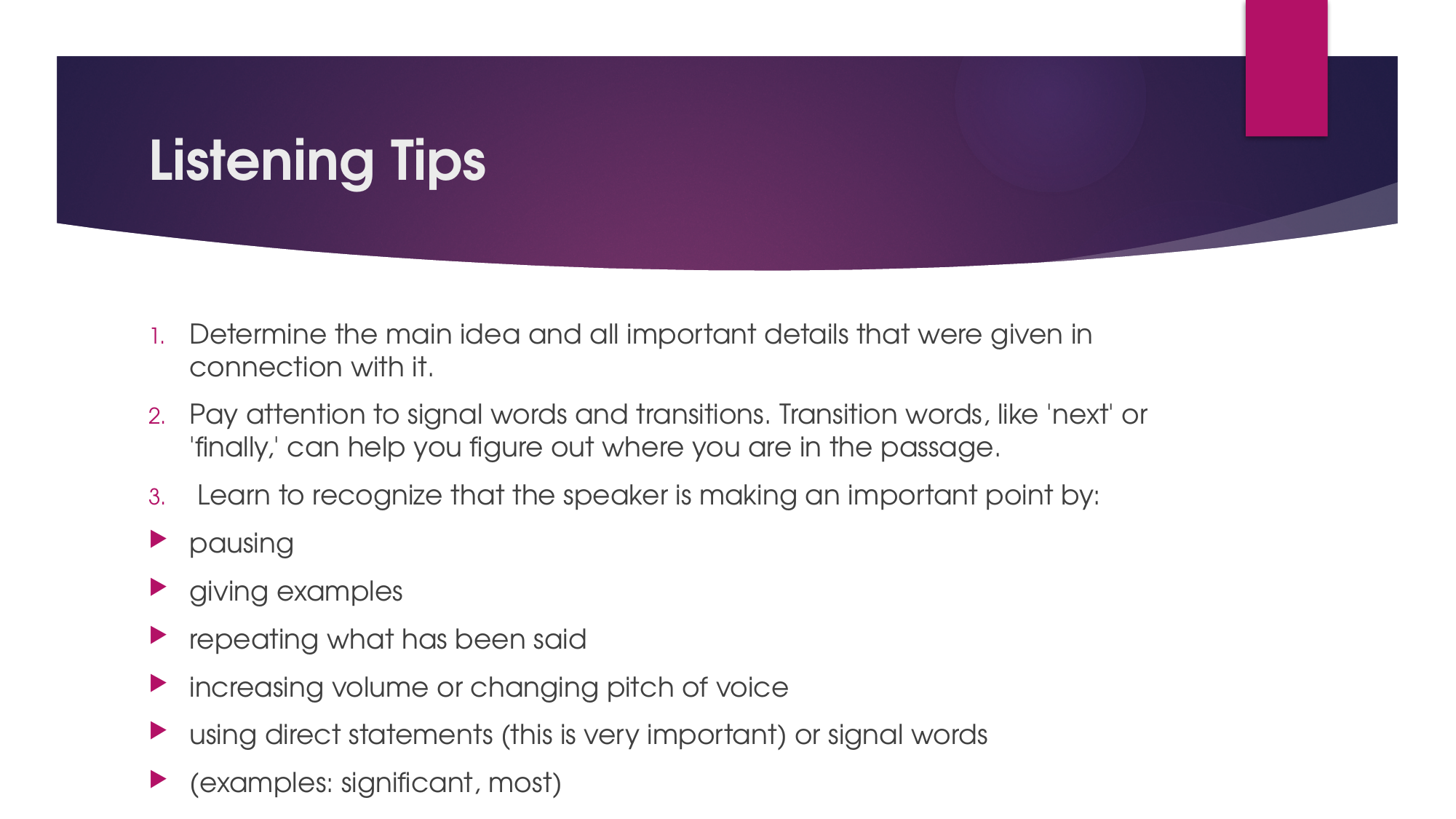

# Listening Tips
Determine the main idea and all important details that were given in connection with it.
Pay attention to signal words and transitions. Transition words, like 'next' or 'finally,' can help you figure out where you are in the passage.
 Learn to recognize that the speaker is making an important point by:
pausing
giving examples
repeating what has been said
increasing volume or changing pitch of voice
using direct statements (this is very important) or signal words
(examples: significant, most)